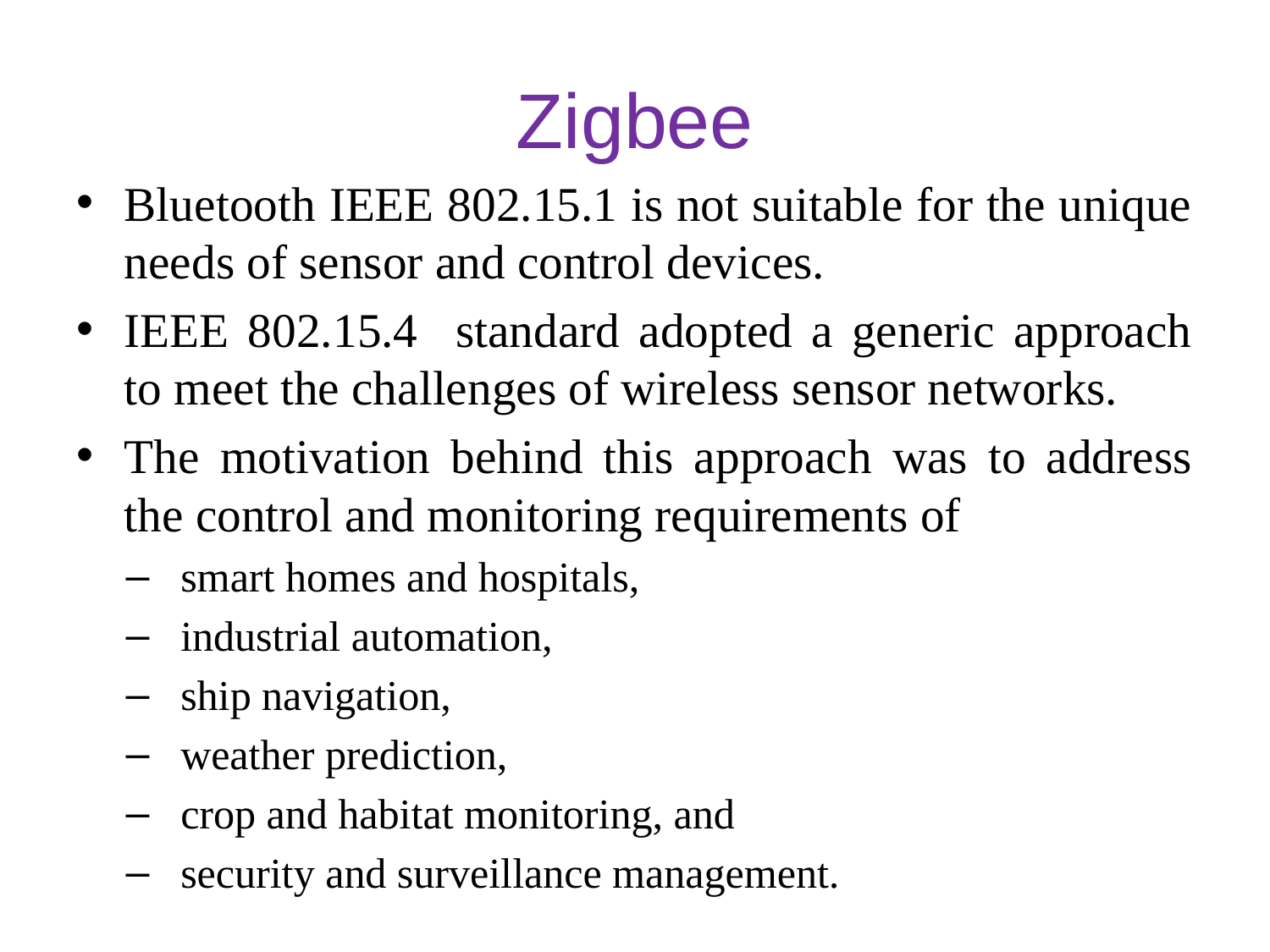

# Zigbee
Bluetooth IEEE 802.15.1 is not suitable for the unique needs of sensor and control devices.
IEEE 802.15.4  standard adopted a generic approach to meet the challenges of wireless sensor networks.
The motivation behind this approach was to address the control and monitoring requirements of
smart homes and hospitals,
industrial automation,
ship navigation,
weather prediction,
crop and habitat monitoring, and
security and surveillance management.